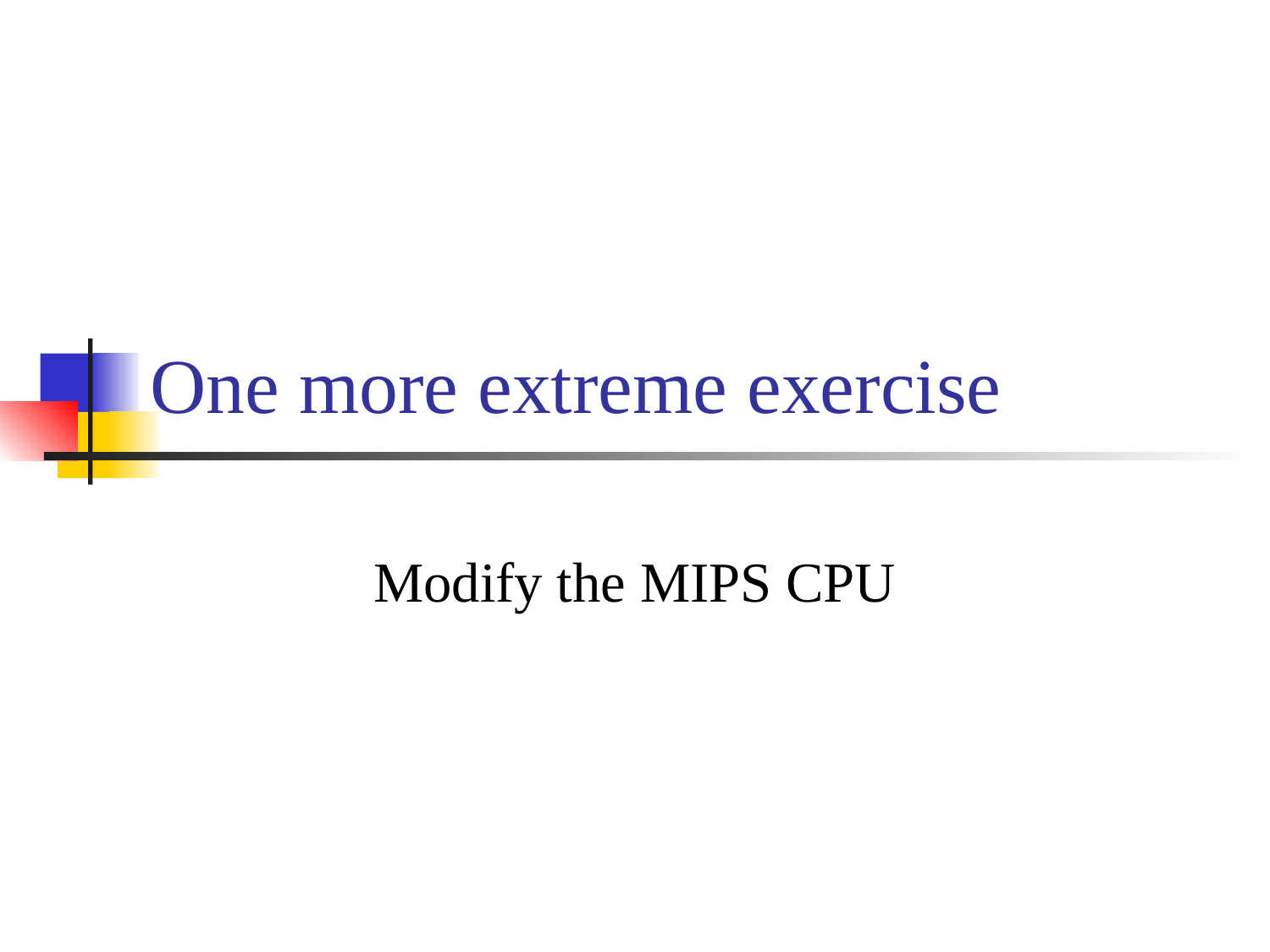

# One more extreme exercise
Modify the MIPS CPU